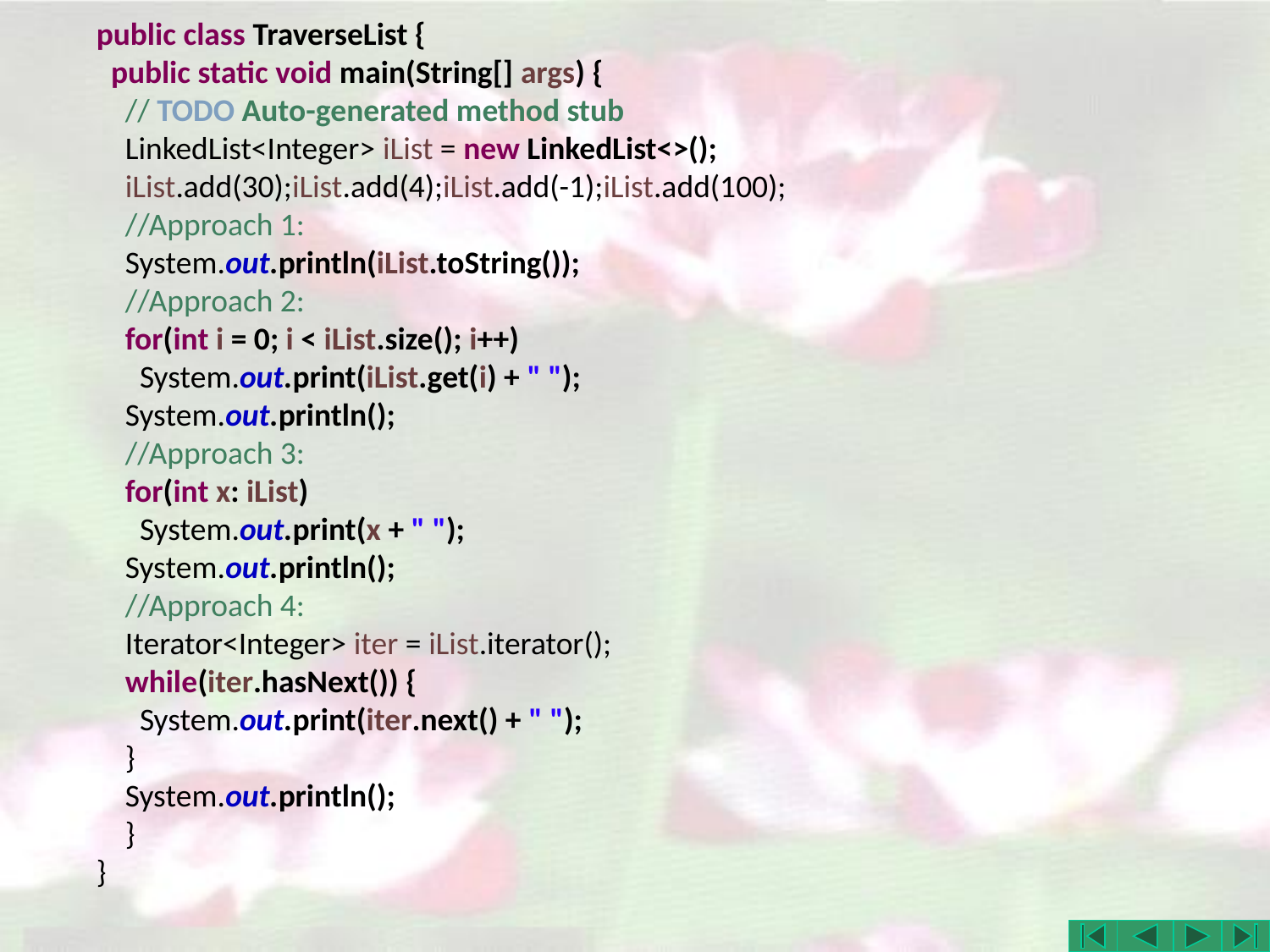

public class TraverseList {
  public static void main(String[] args) {
    // TODO Auto-generated method stub
    LinkedList<Integer> iList = new LinkedList<>();
    iList.add(30);iList.add(4);iList.add(-1);iList.add(100);
    //Approach 1:
    System.out.println(iList.toString());
    //Approach 2:
    for(int i = 0; i < iList.size(); i++)
      System.out.print(iList.get(i) + " ");
    System.out.println();
    //Approach 3:
    for(int x: iList)
      System.out.print(x + " ");
    System.out.println();
    //Approach 4:
    Iterator<Integer> iter = iList.iterator();
    while(iter.hasNext()) {
      System.out.print(iter.next() + " ");
    }
    System.out.println();
    }
}